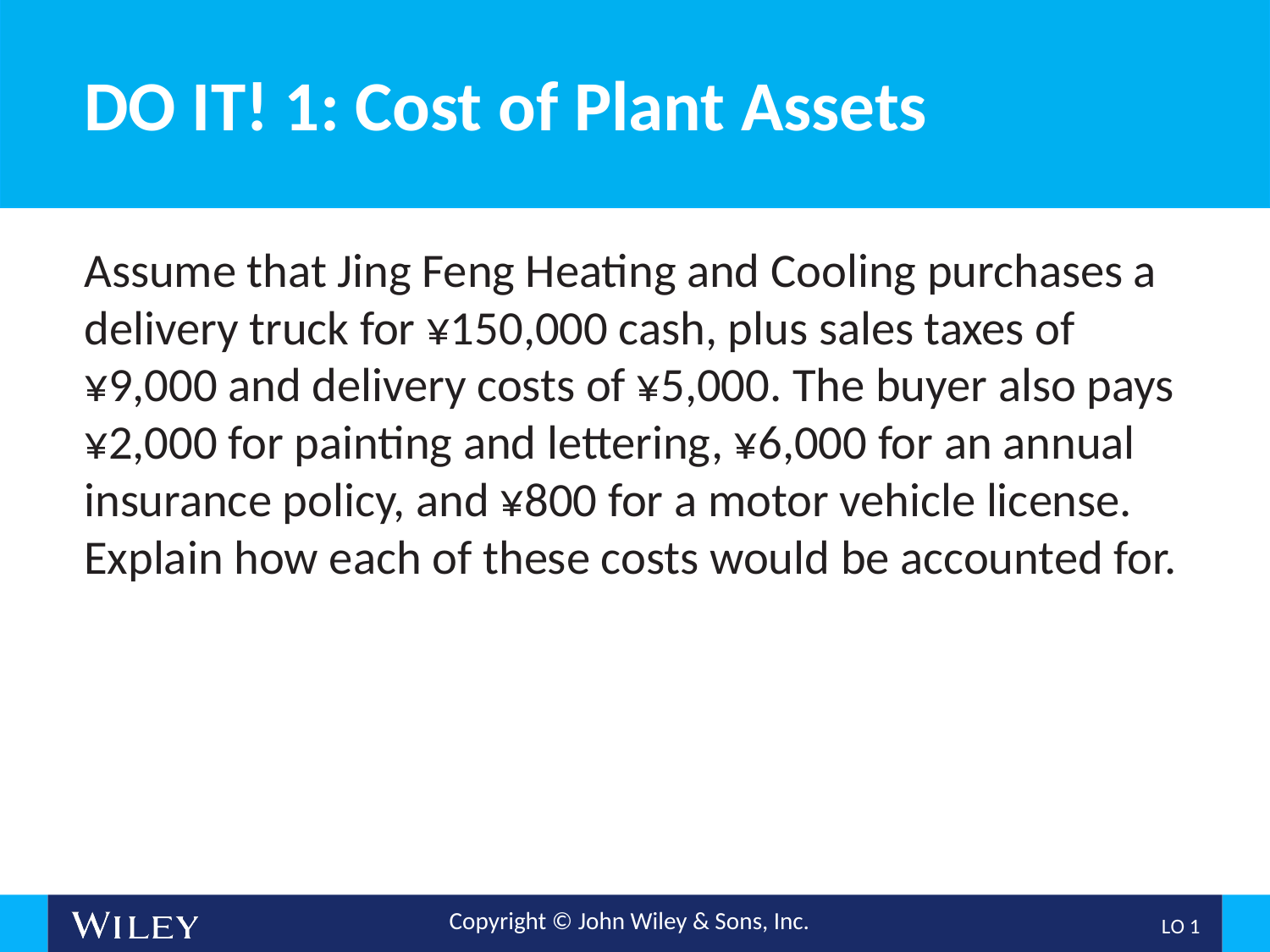

# DO IT! 1: Cost of Plant Assets
Assume that Jing Feng Heating and Cooling purchases a delivery truck for ¥150,000 cash, plus sales taxes of ¥9,000 and delivery costs of ¥5,000. The buyer also pays ¥2,000 for painting and lettering, ¥6,000 for an annual insurance policy, and ¥800 for a motor vehicle license. Explain how each of these costs would be accounted for.
L O 1